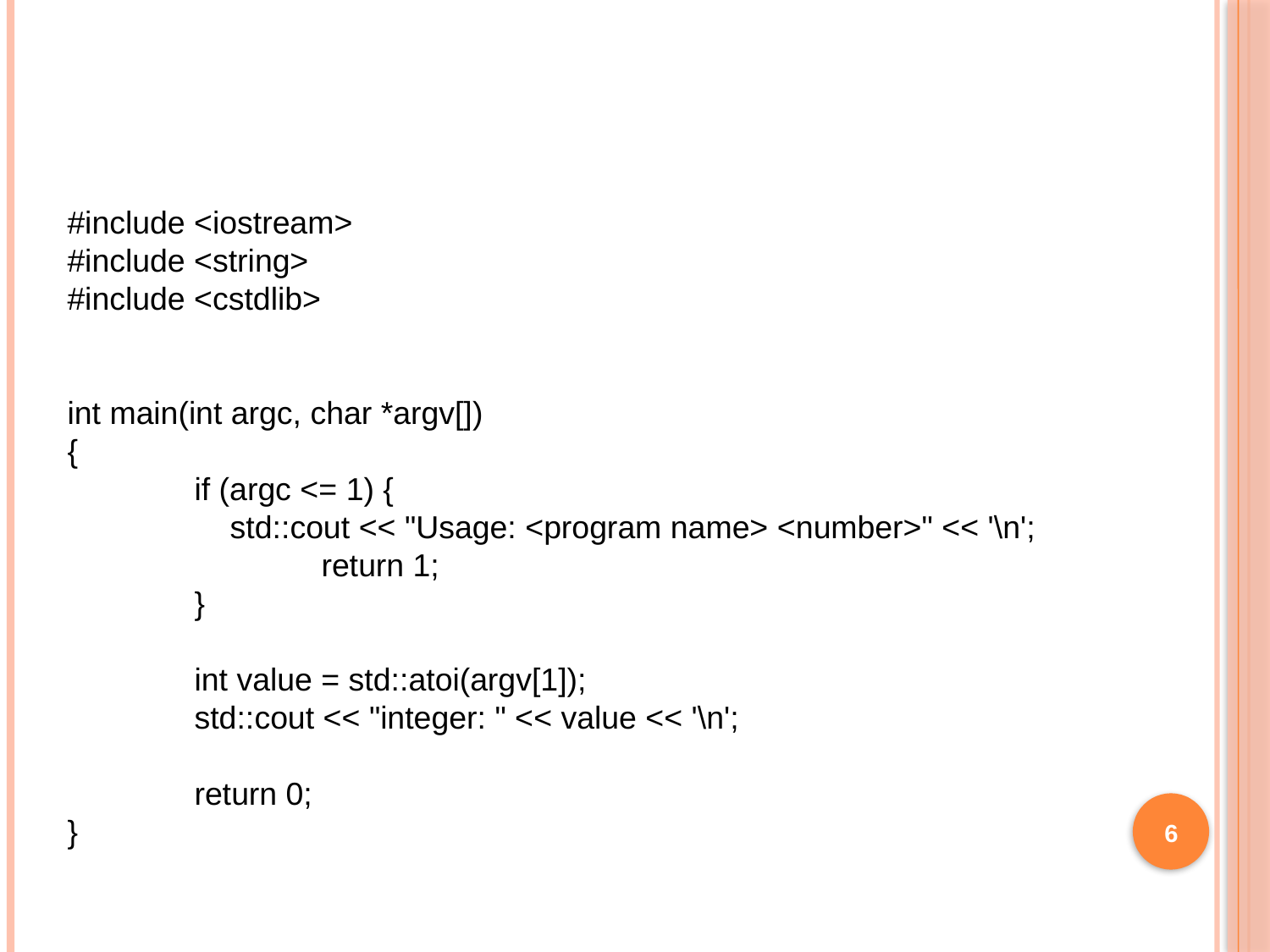

#
#include <iostream>
#include <string>
#include <cstdlib>

int main(int argc, char *argv[])
{
	if (argc <= 1) {
	    std::cout << "Usage: <program name> <number>" << '\n';
		return 1;
	}

	int value = std::atoi(argv[1]);
	std::cout << "integer: " << value << '\n';

	return 0;
}
6